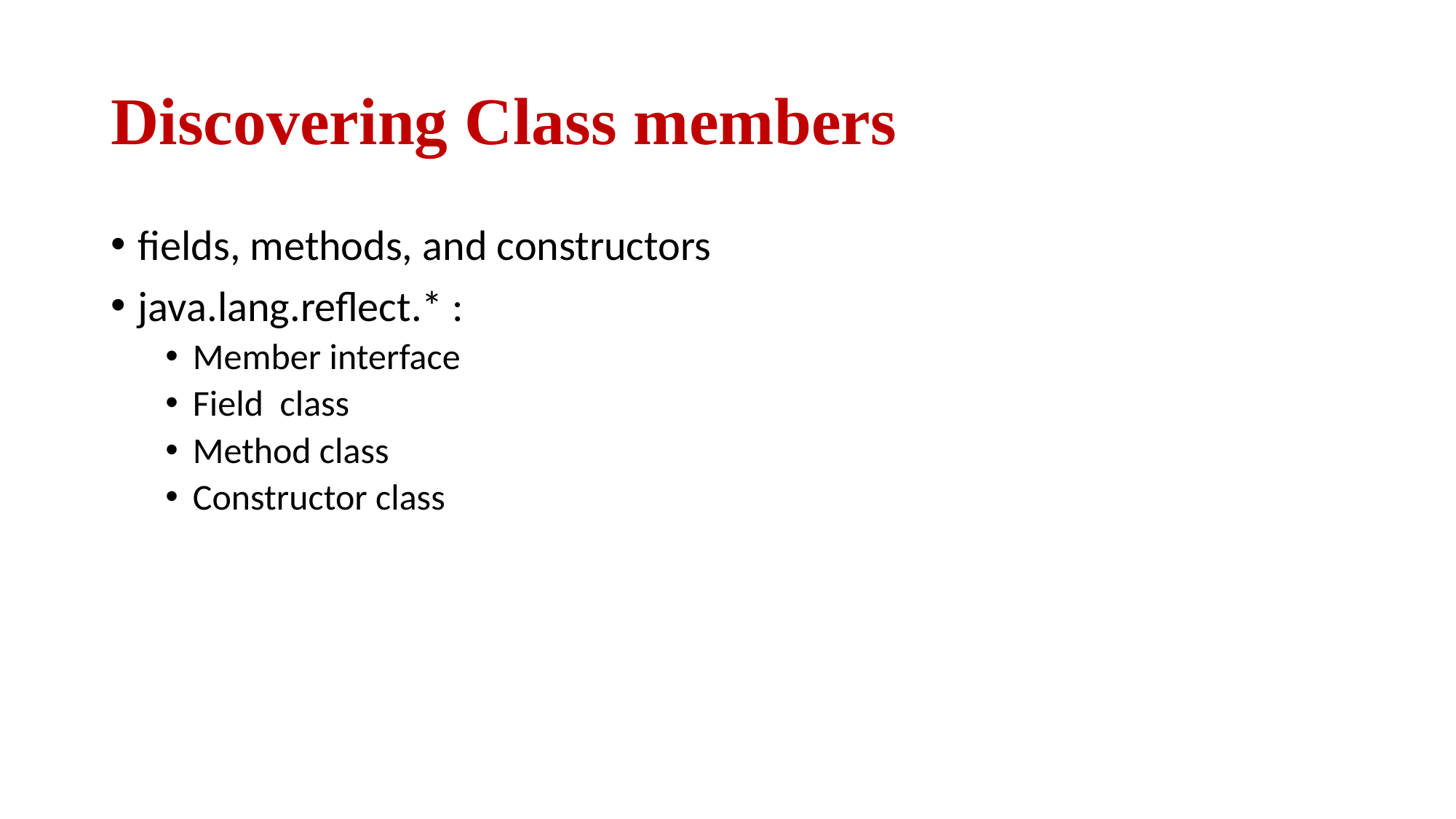

# Discovering Class members
fields, methods, and constructors
java.lang.reflect.* :
Member interface
Field  class
Method class
Constructor class